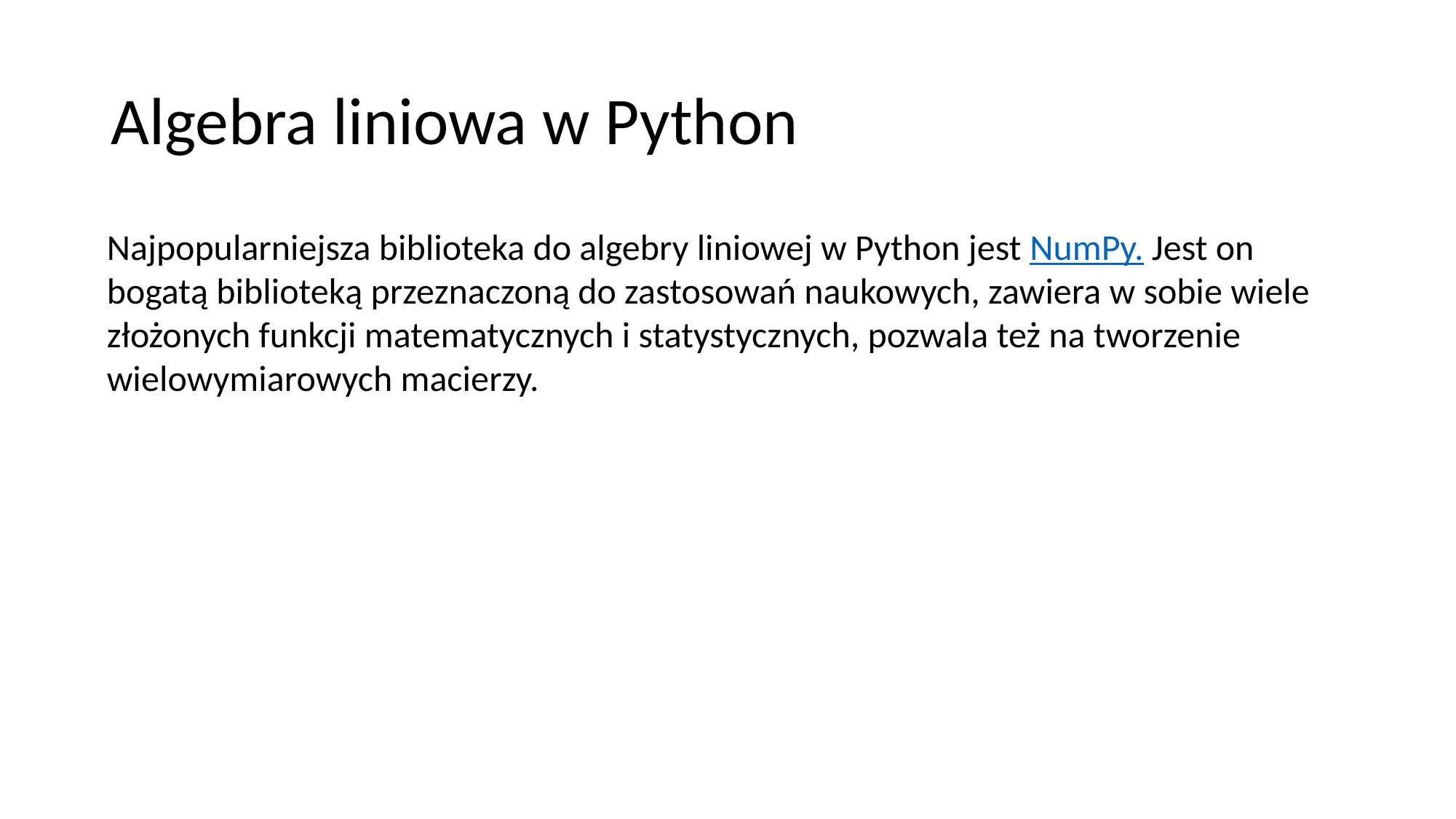

# Algebra liniowa w Python

Najpopularniejsza biblioteka do algebry liniowej w Python jest NumPy. Jest on bogatą biblioteką przeznaczoną do zastosowań naukowych, zawiera w sobie wiele złożonych funkcji matematycznych i statystycznych, pozwala też na tworzenie wielowymiarowych macierzy.